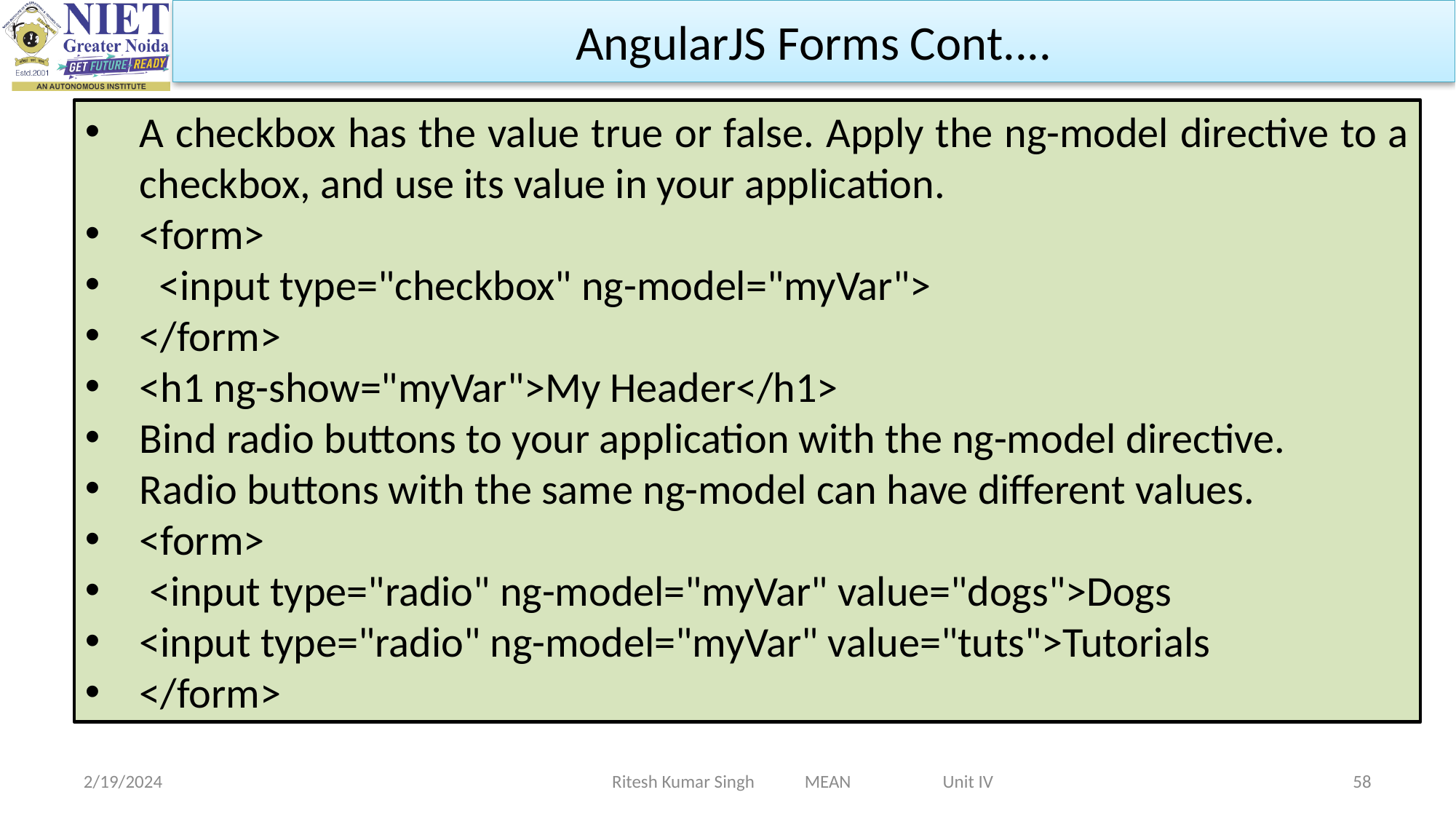

AngularJS Forms Cont....
A checkbox has the value true or false. Apply the ng-model directive to a checkbox, and use its value in your application.
<form>
  <input type="checkbox" ng-model="myVar">
</form>
<h1 ng-show="myVar">My Header</h1>
Bind radio buttons to your application with the ng-model directive.
Radio buttons with the same ng-model can have different values.
<form>
 <input type="radio" ng-model="myVar" value="dogs">Dogs
<input type="radio" ng-model="myVar" value="tuts">Tutorials
</form>

Ritesh Kumar Singh            MEAN                      Unit IV
2/19/2024
58